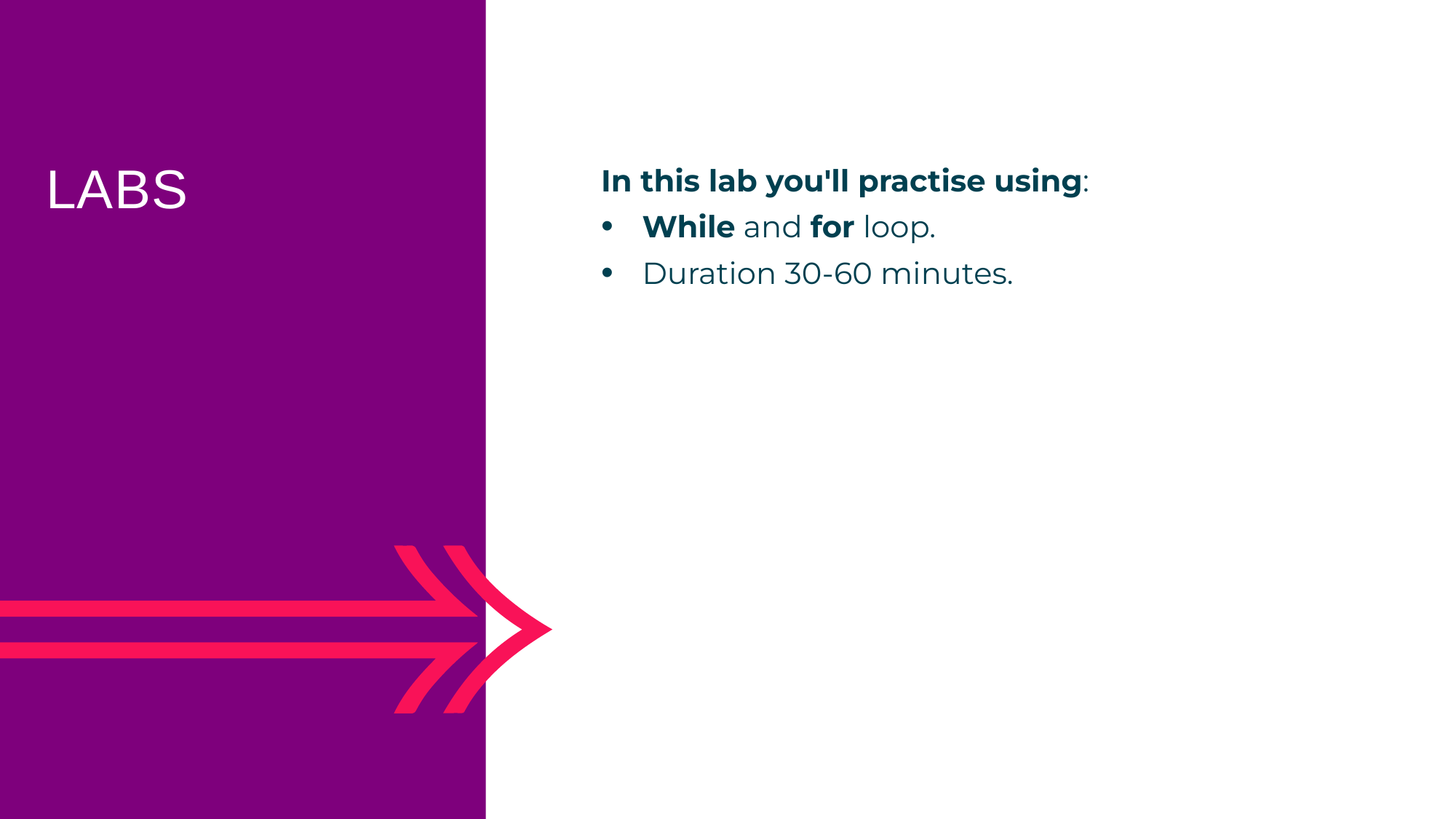

Labs
In this lab you'll practise using:
While and for loop.
Duration 30-60 minutes.